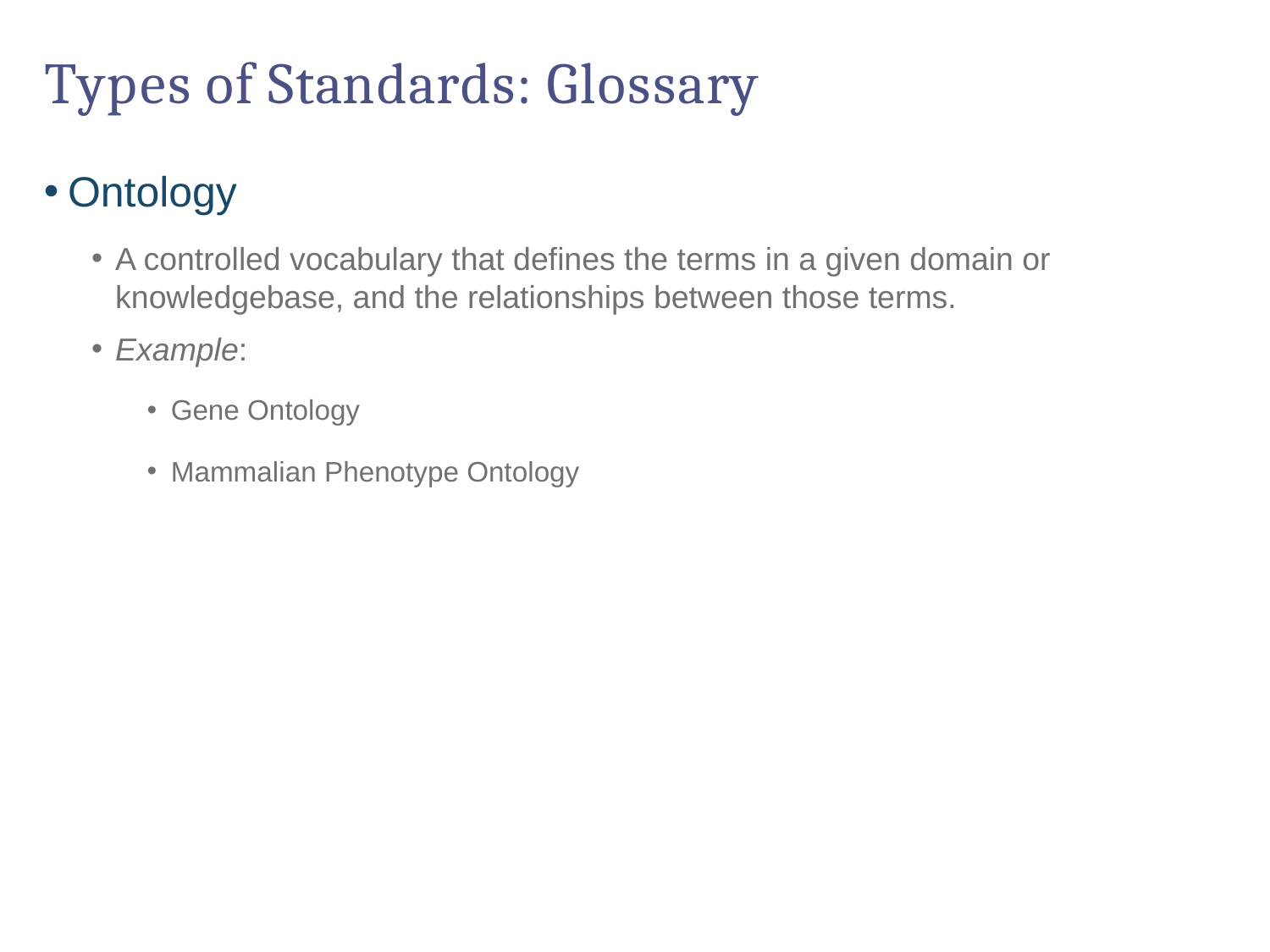

# Types of Standards: Glossary
Ontology
A controlled vocabulary that defines the terms in a given domain or knowledgebase, and the relationships between those terms.
Example:
Gene Ontology
Mammalian Phenotype Ontology